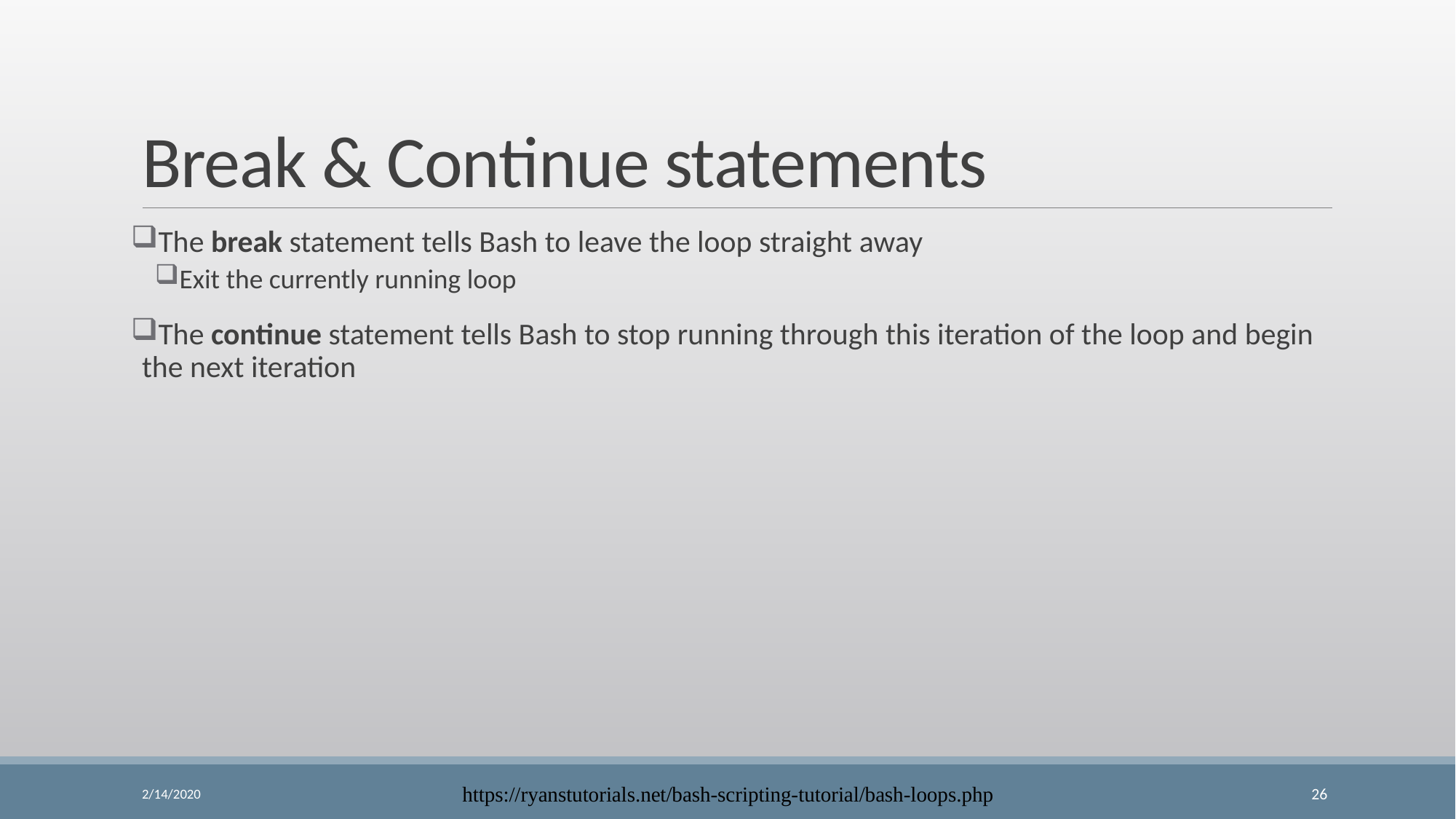

# Break & Continue statements
The break statement tells Bash to leave the loop straight away
Exit the currently running loop
The continue statement tells Bash to stop running through this iteration of the loop and begin the next iteration
2/14/2020
https://ryanstutorials.net/bash-scripting-tutorial/bash-loops.php
26